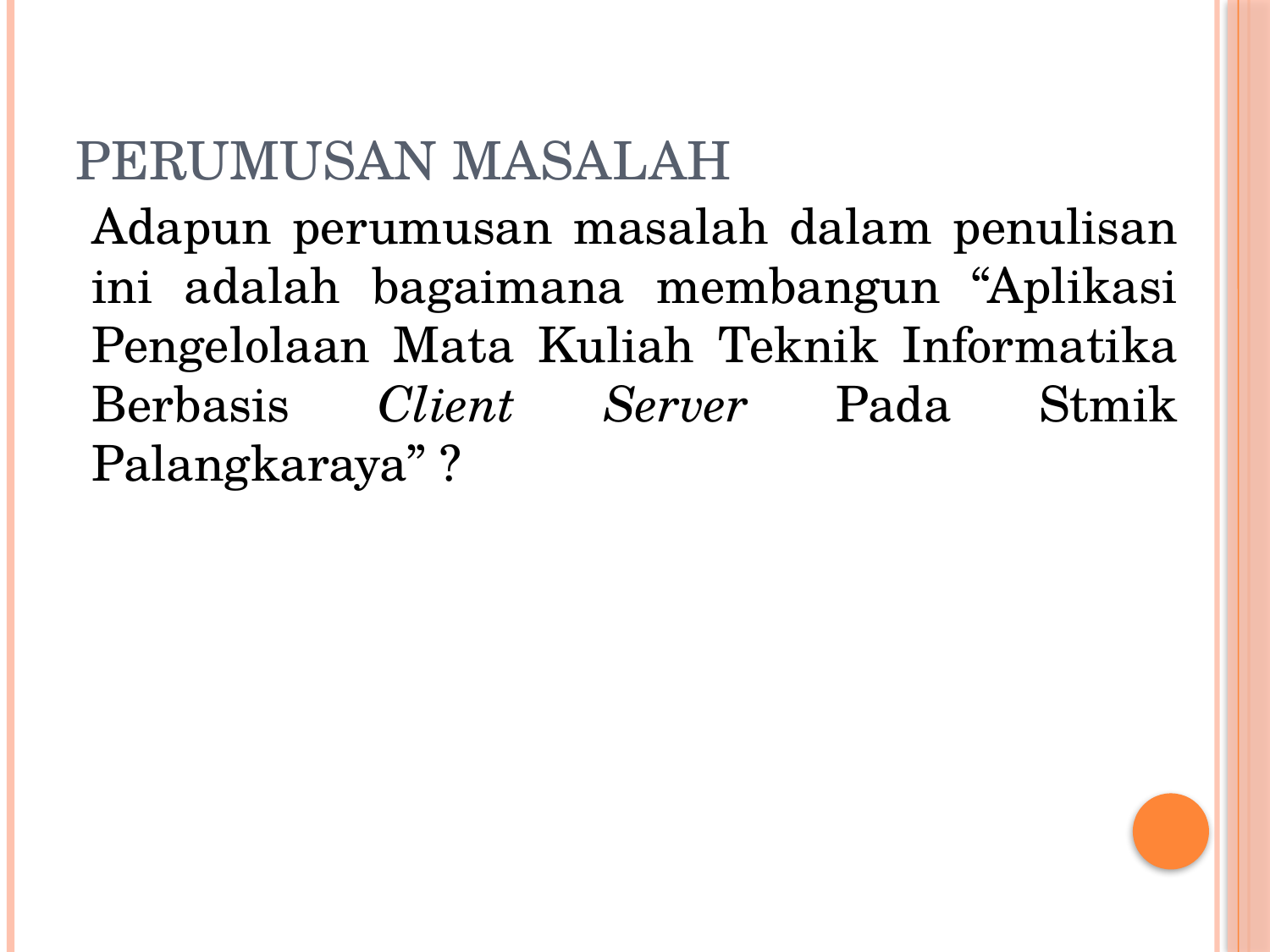

# PERUMUSAN MASALAH
Adapun perumusan masalah dalam penulisan ini adalah bagaimana membangun “Aplikasi Pengelolaan Mata Kuliah Teknik Informatika Berbasis Client Server Pada Stmik Palangkaraya” ?